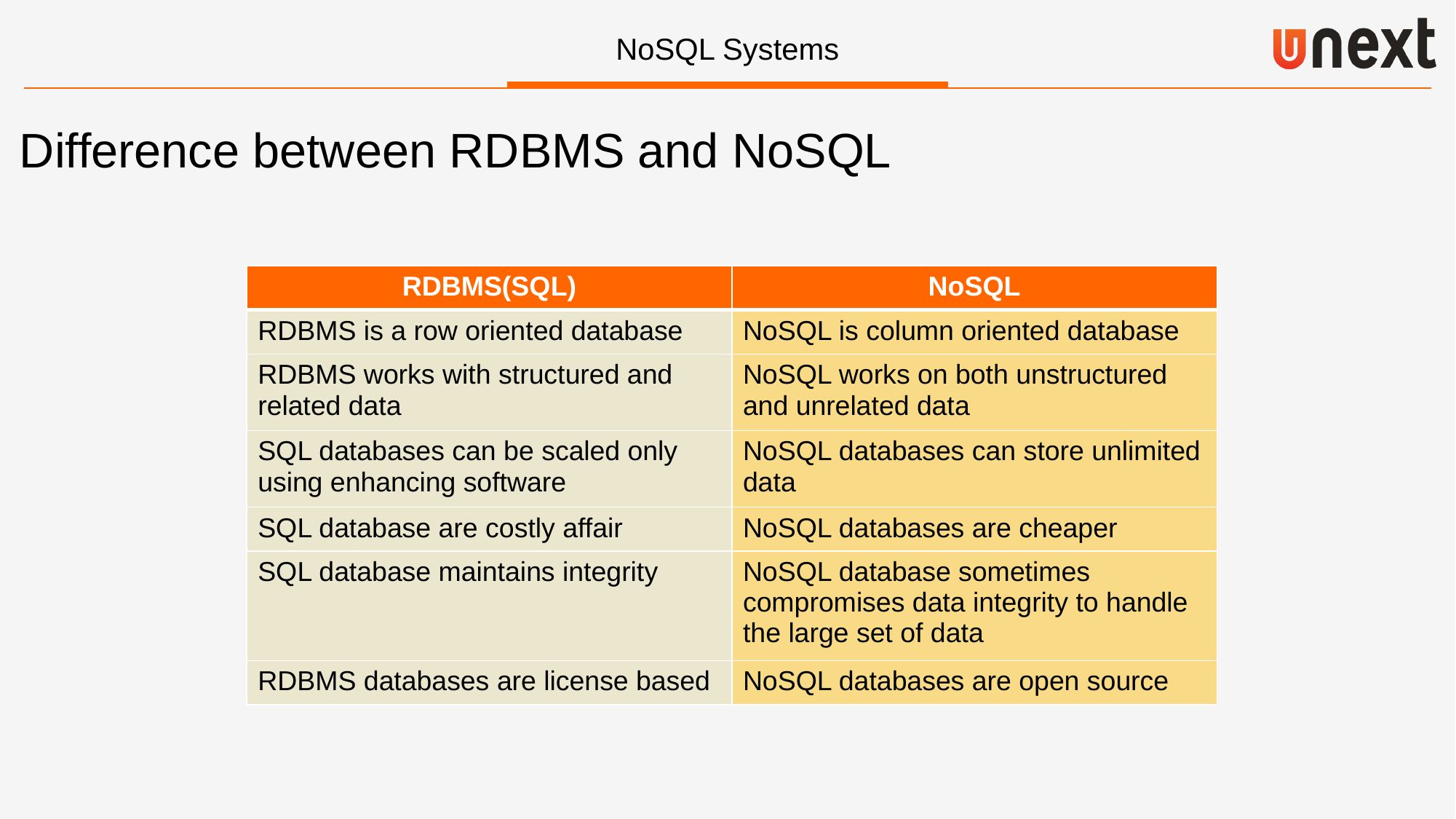

Difference between RDBMS and NoSQL
| RDBMS(SQL) | NoSQL |
| --- | --- |
| RDBMS is a row oriented database | NoSQL is column oriented database |
| RDBMS works with structured and related data | NoSQL works on both unstructured and unrelated data |
| SQL databases can be scaled only using enhancing software | NoSQL databases can store unlimited data |
| SQL database are costly affair | NoSQL databases are cheaper |
| SQL database maintains integrity | NoSQL database sometimes compromises data integrity to handle the large set of data |
| RDBMS databases are license based | NoSQL databases are open source |